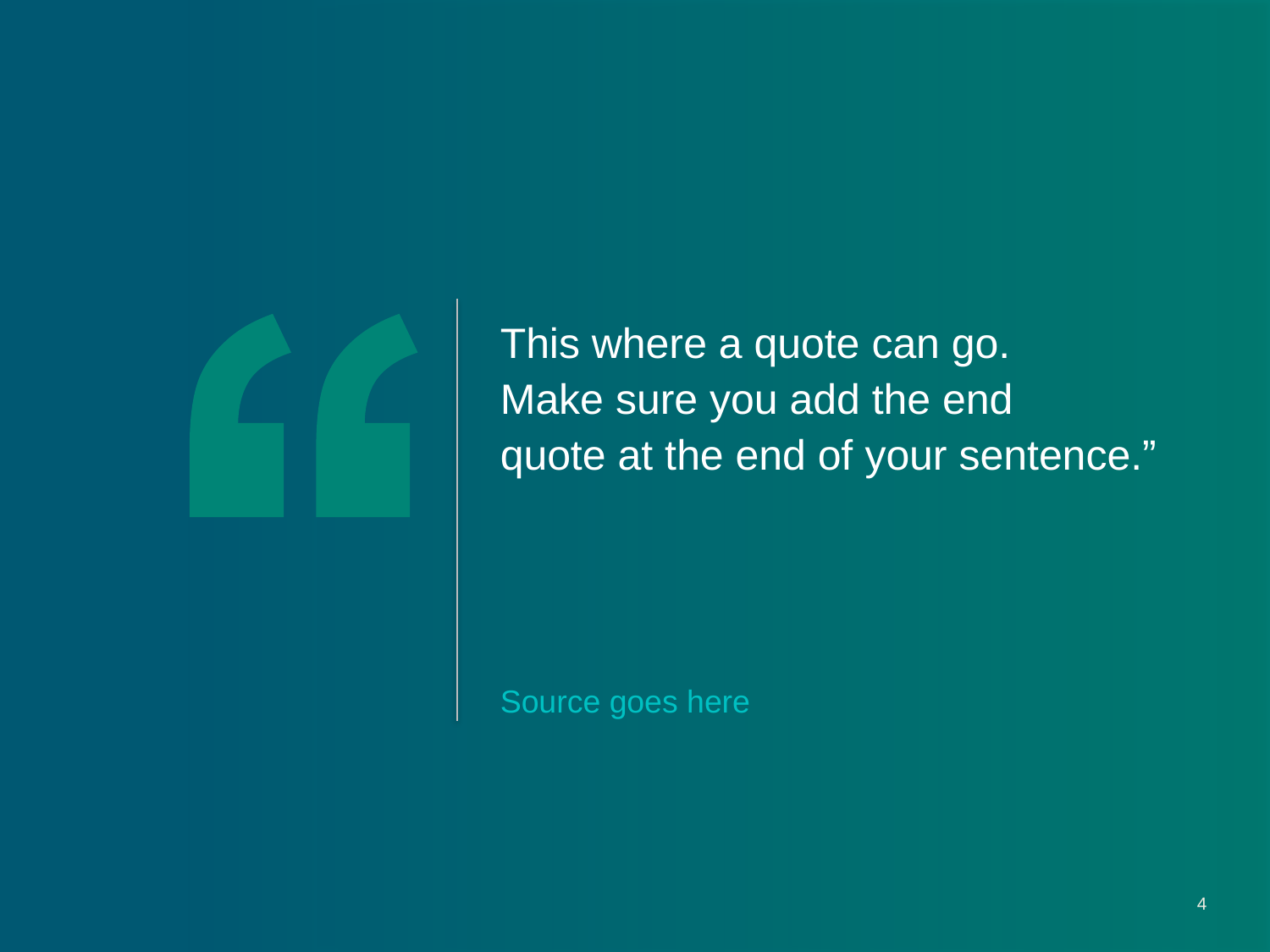

# This where a quote can go. Make sure you add the end quote at the end of your sentence.”
Source goes here